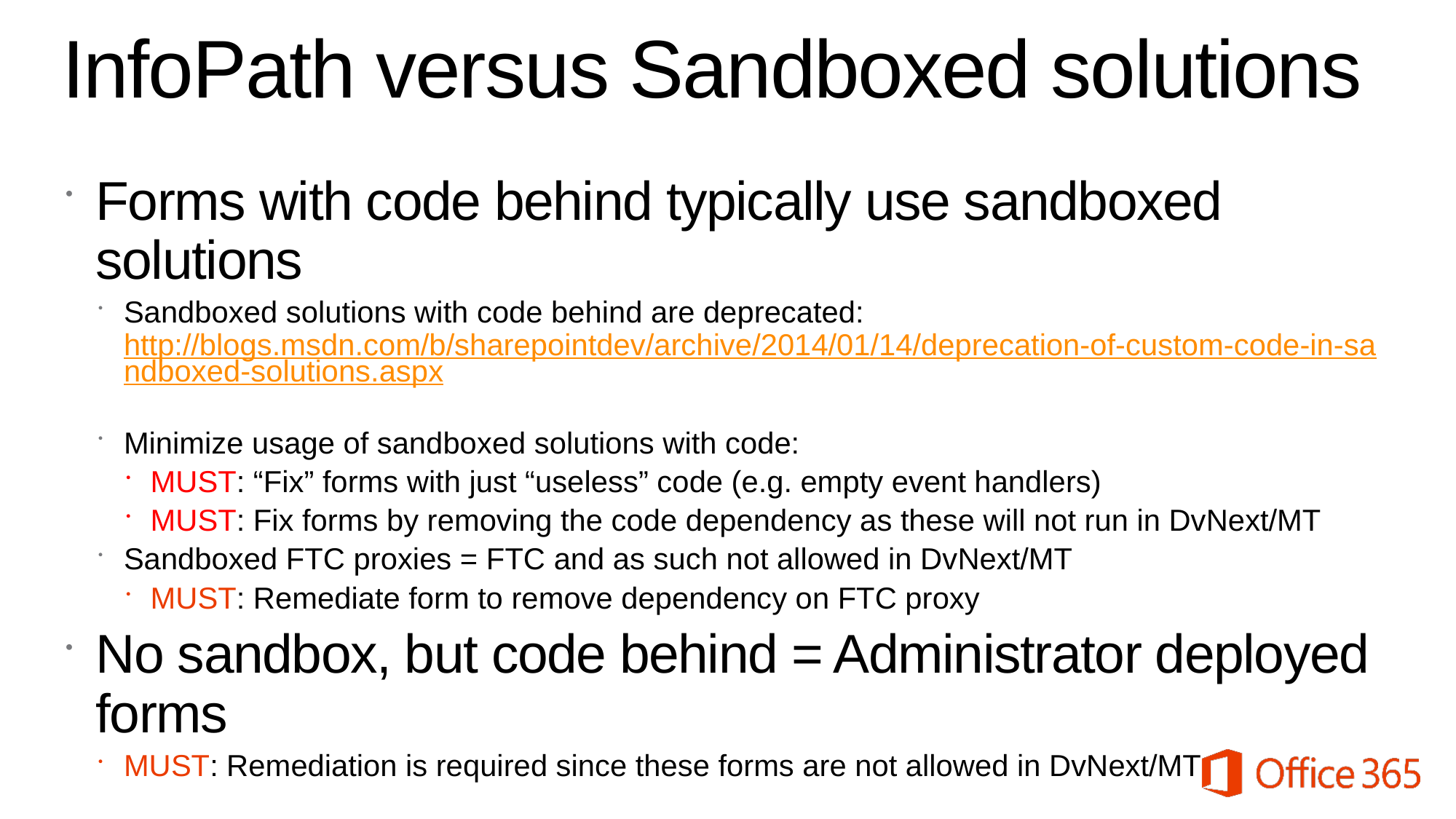

# InfoPath versus Sandboxed solutions
Forms with code behind typically use sandboxed solutions
Sandboxed solutions with code behind are deprecated: http://blogs.msdn.com/b/sharepointdev/archive/2014/01/14/deprecation-of-custom-code-in-sandboxed-solutions.aspx
Minimize usage of sandboxed solutions with code:
MUST: “Fix” forms with just “useless” code (e.g. empty event handlers)
MUST: Fix forms by removing the code dependency as these will not run in DvNext/MT
Sandboxed FTC proxies = FTC and as such not allowed in DvNext/MT
MUST: Remediate form to remove dependency on FTC proxy
No sandbox, but code behind = Administrator deployed forms
MUST: Remediation is required since these forms are not allowed in DvNext/MT